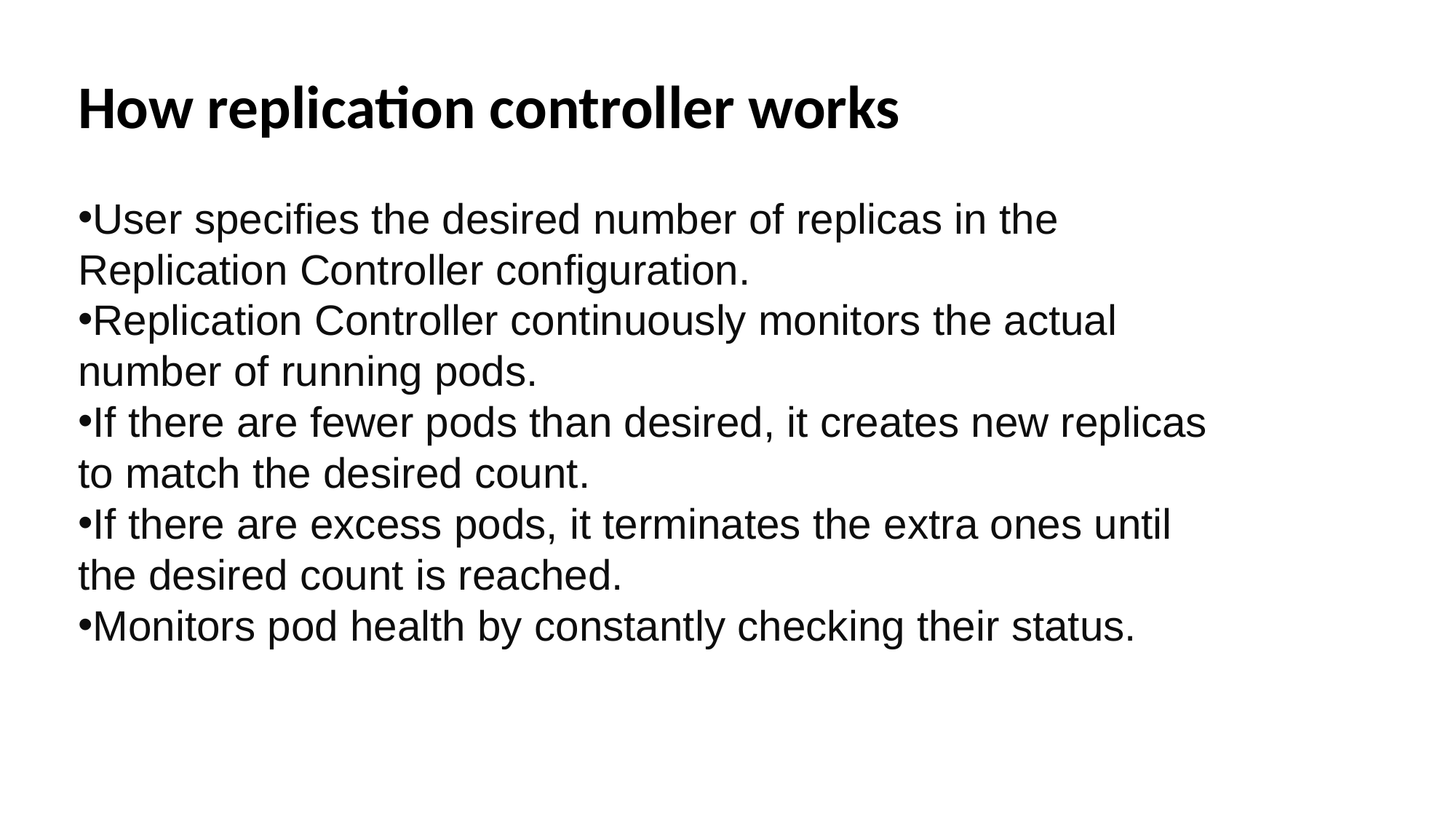

How replication controller works

User specifies the desired number of replicas in the Replication Controller configuration.
Replication Controller continuously monitors the actual number of running pods.
If there are fewer pods than desired, it creates new replicas to match the desired count.
If there are excess pods, it terminates the extra ones until the desired count is reached.
Monitors pod health by constantly checking their status.